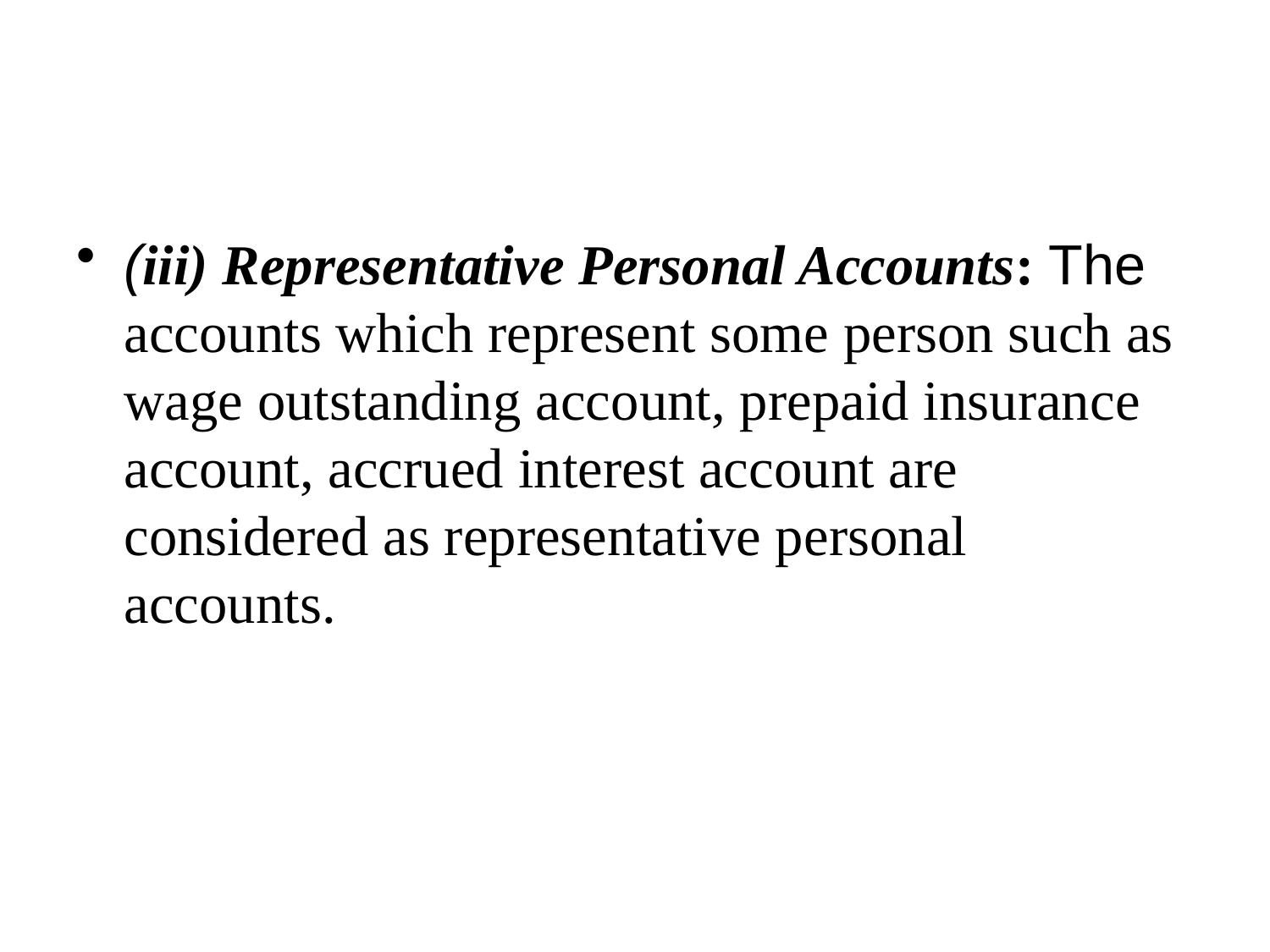

#
(iii) Representative Personal Accounts: The accounts which represent some person such as wage outstanding account, prepaid insurance account, accrued interest account are considered as representative personal accounts.